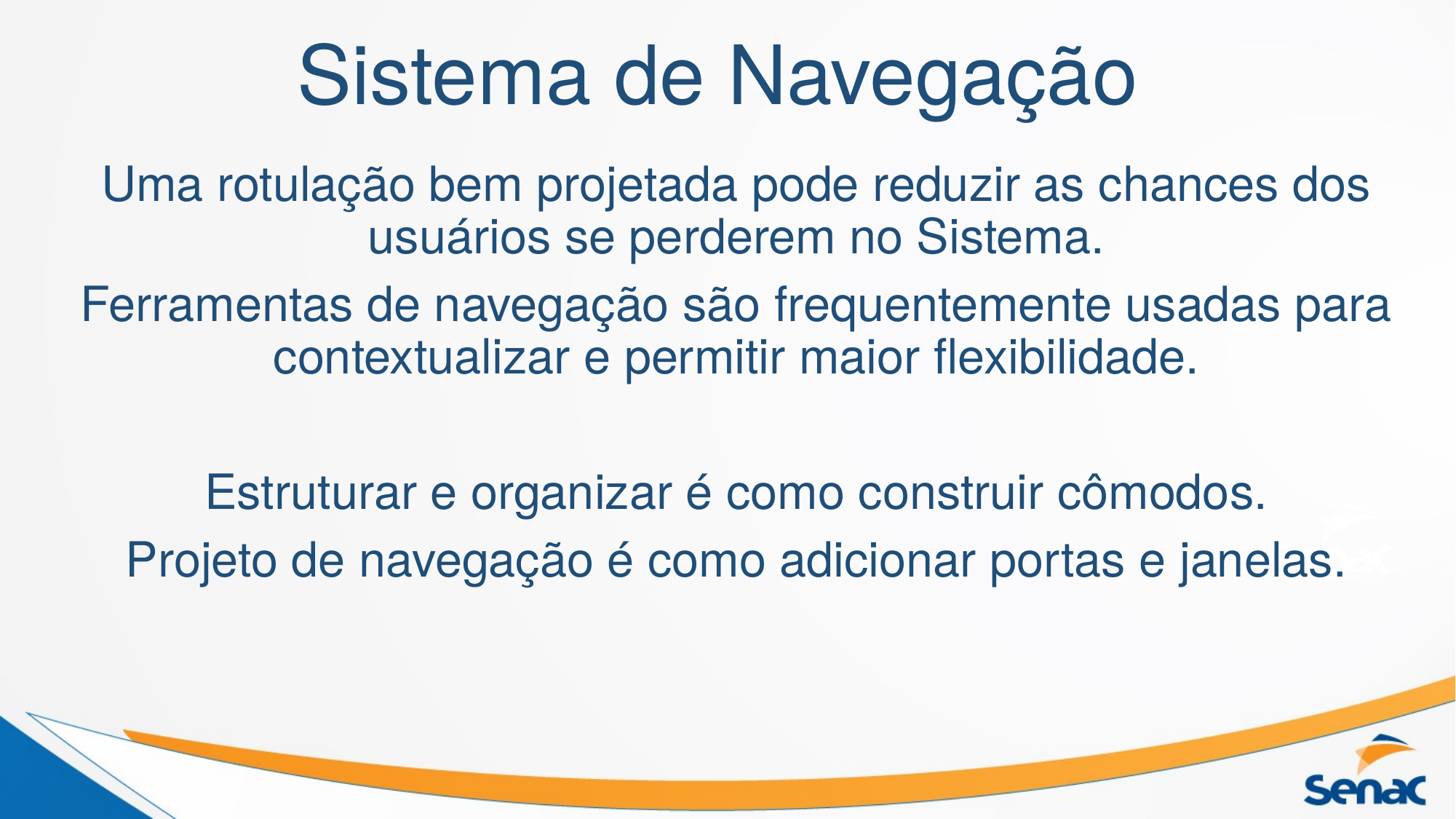

# Sistema de Navegação
Uma rotulação bem projetada pode reduzir as chances dos usuários se perderem no Sistema.
Ferramentas de navegação são frequentemente usadas para contextualizar e permitir maior flexibilidade.

Estruturar e organizar é como construir cômodos.
Projeto de navegação é como adicionar portas e janelas.